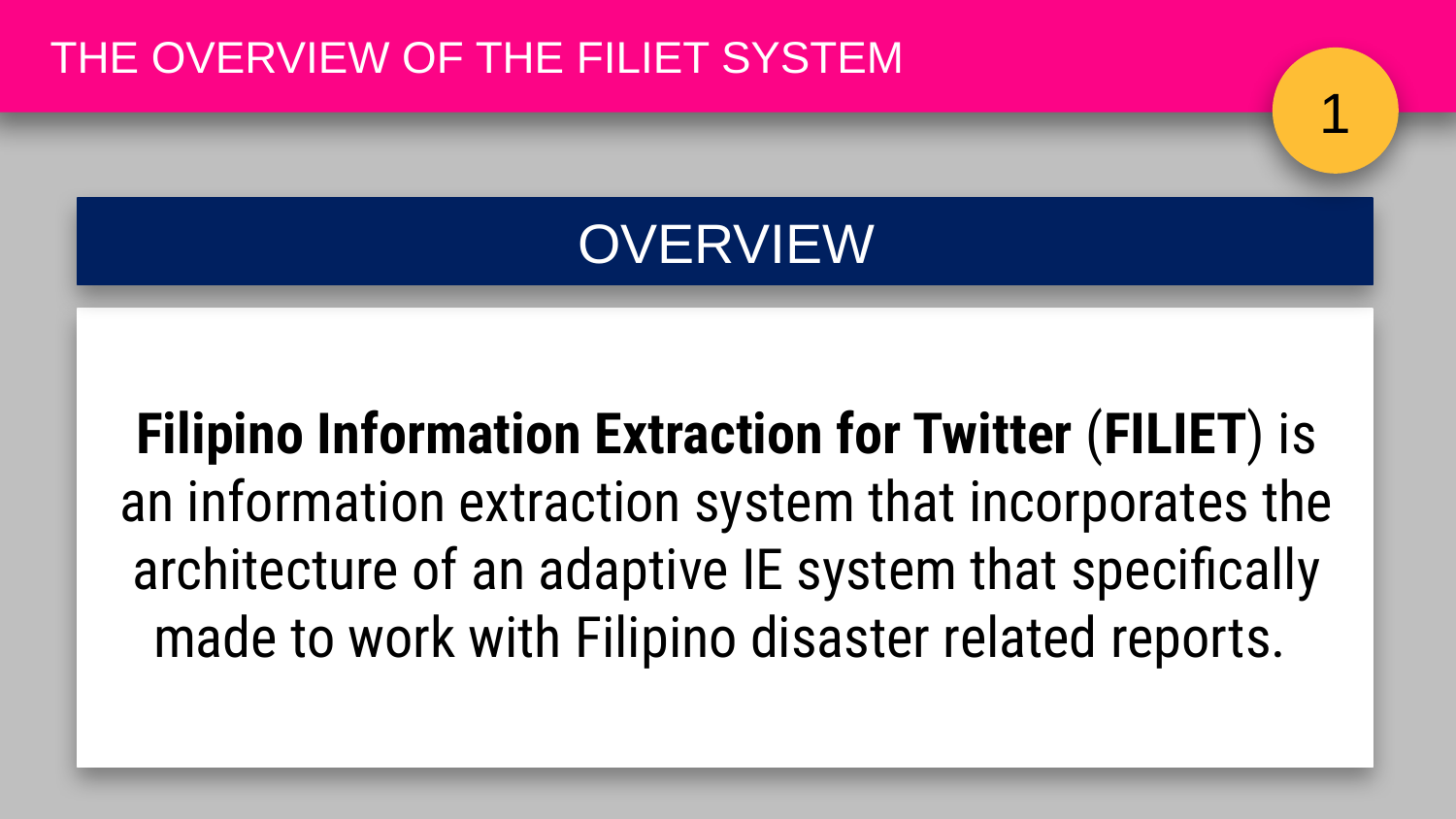

THE OVERVIEW OF THE FILIET SYSTEM
1

OVERVIEW

Filipino Information Extraction for Twitter (FILIET) is an information extraction system that incorporates the architecture of an adaptive IE system that specifically made to work with Filipino disaster related reports.